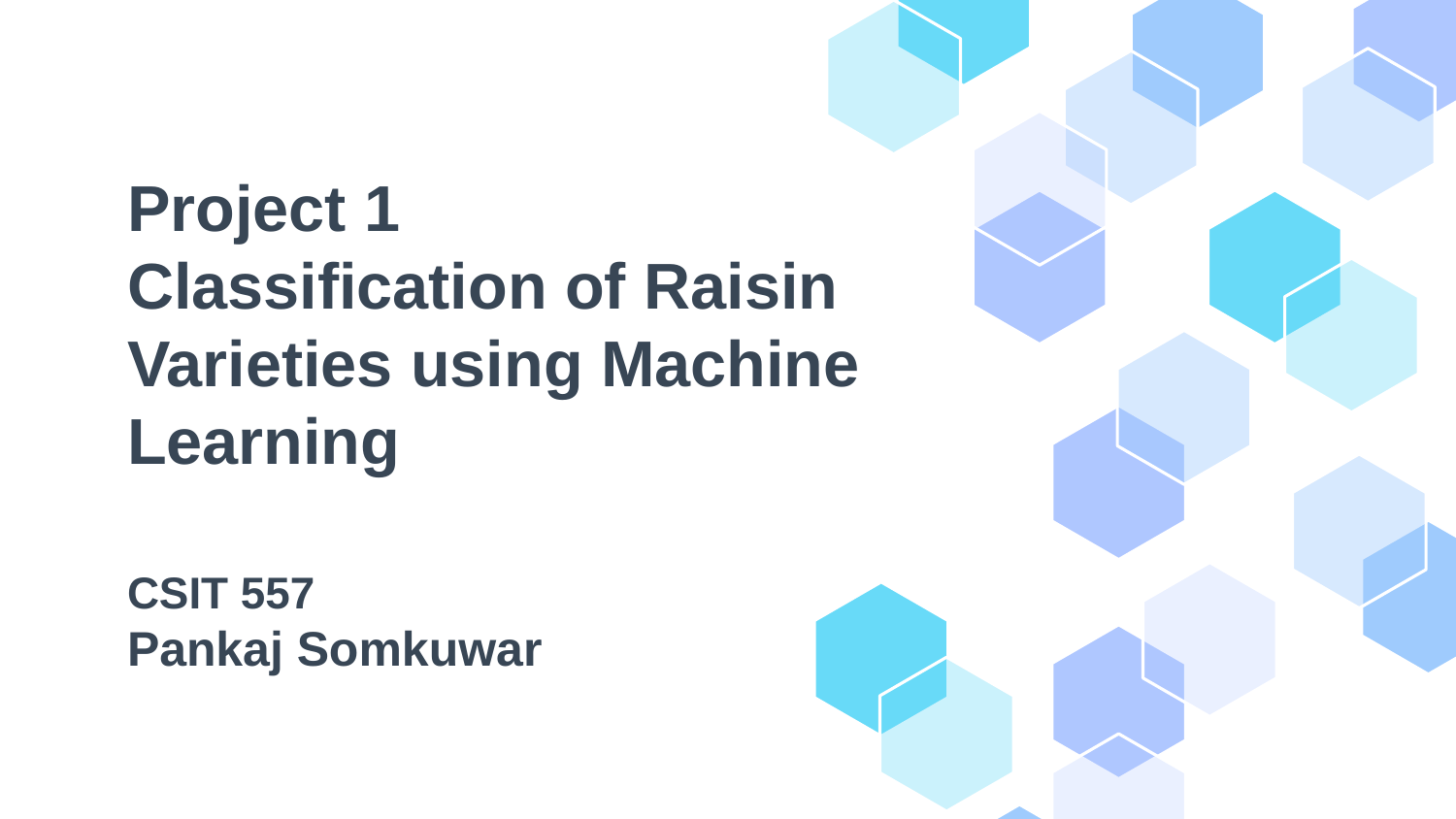

# Project 1 Classification of Raisin Varieties using Machine Learning CSIT 557 Pankaj Somkuwar